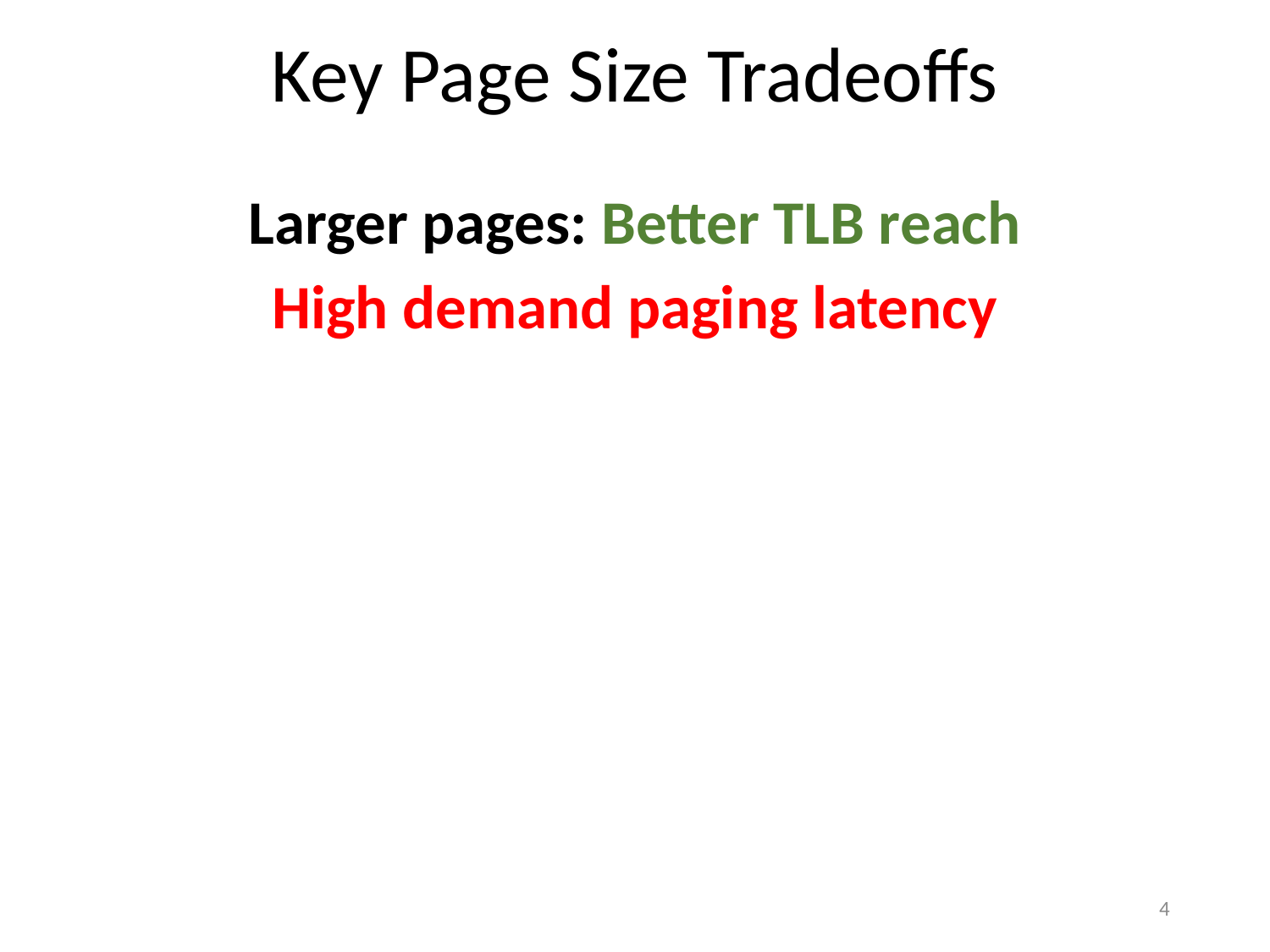

# Key Page Size Tradeoffs
Larger pages: Better TLB reach
High demand paging latency

4